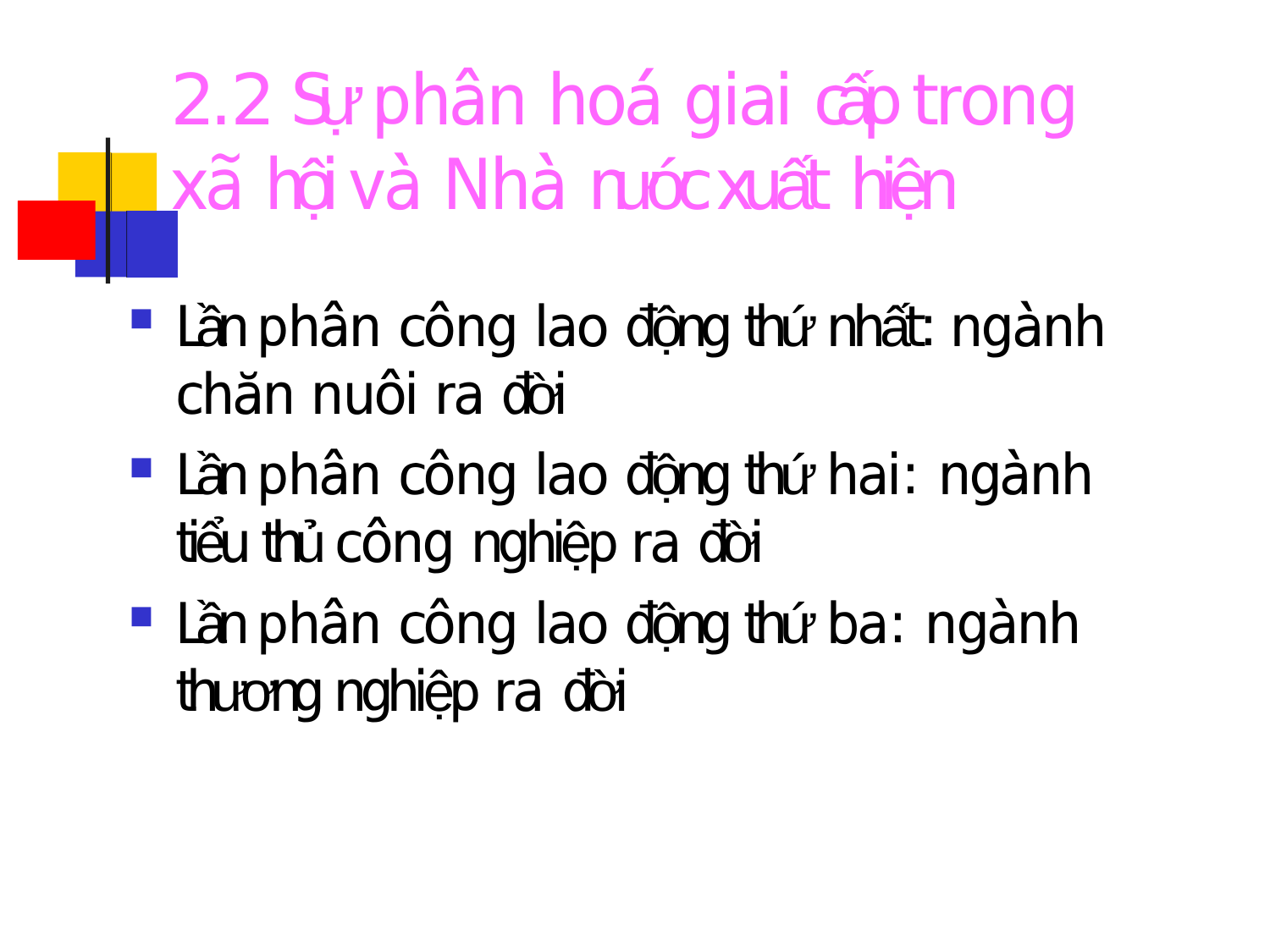

# 2.2 Sự phân hoá giai cấp trong  xã hội và Nhà nước xuất hiện
Lần phân công lao động thứ nhất: ngành  chăn nuôi ra đời
Lần phân công lao động thứ hai: ngành  tiểu thủ công nghiệp ra đời
Lần phân công lao động thứ ba: ngành  thương nghiệp ra đời